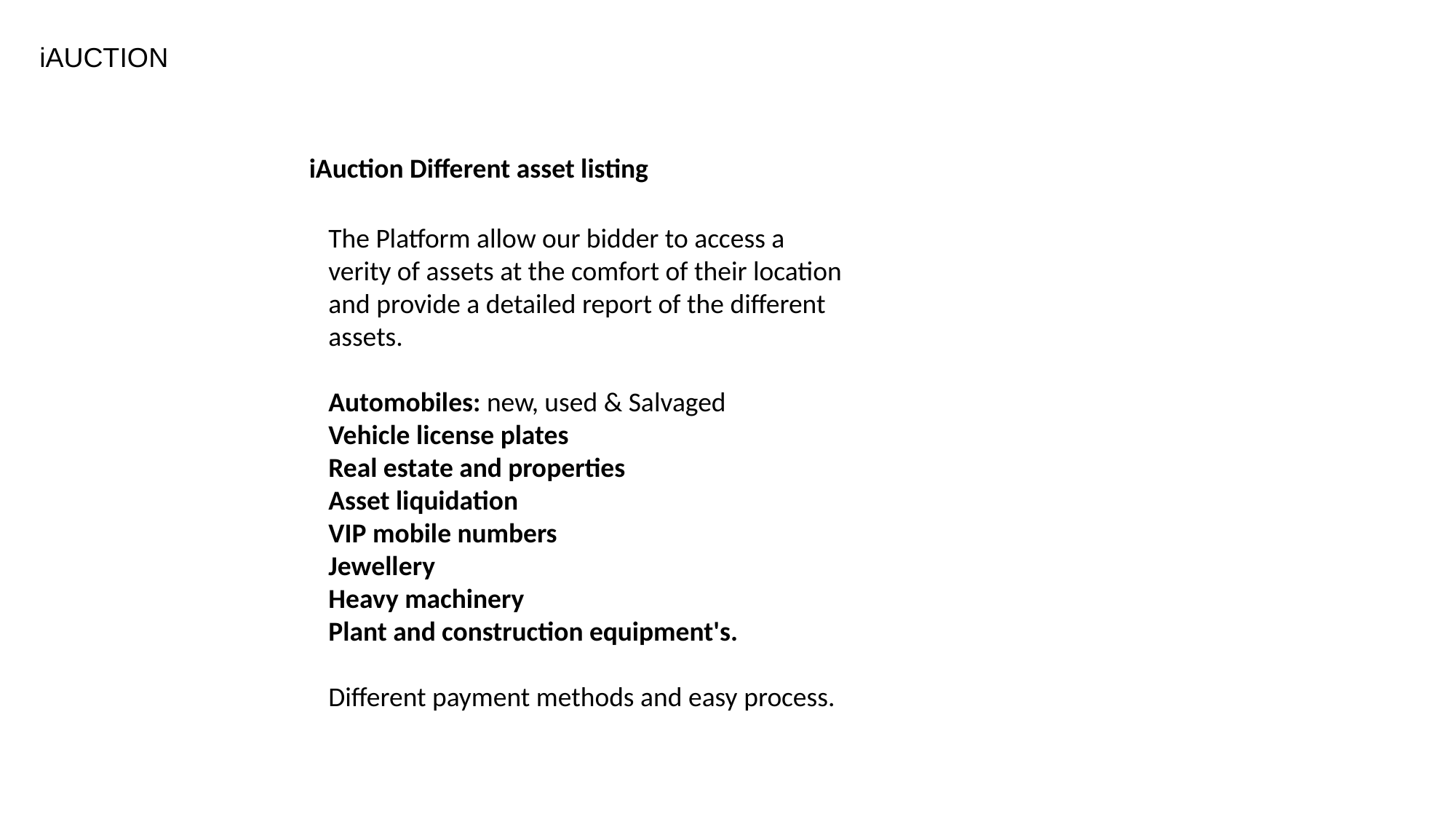

iAUCTION
iAuction Different asset listing

The Platform allow our bidder to access a verity of assets at the comfort of their location and provide a detailed report of the different assets.

Automobiles: new, used & Salvaged
Vehicle license plates
Real estate and properties
Asset liquidation
VIP mobile numbers
Jewellery
Heavy machinery
Plant and construction equipment's.

Different payment methods and easy process.